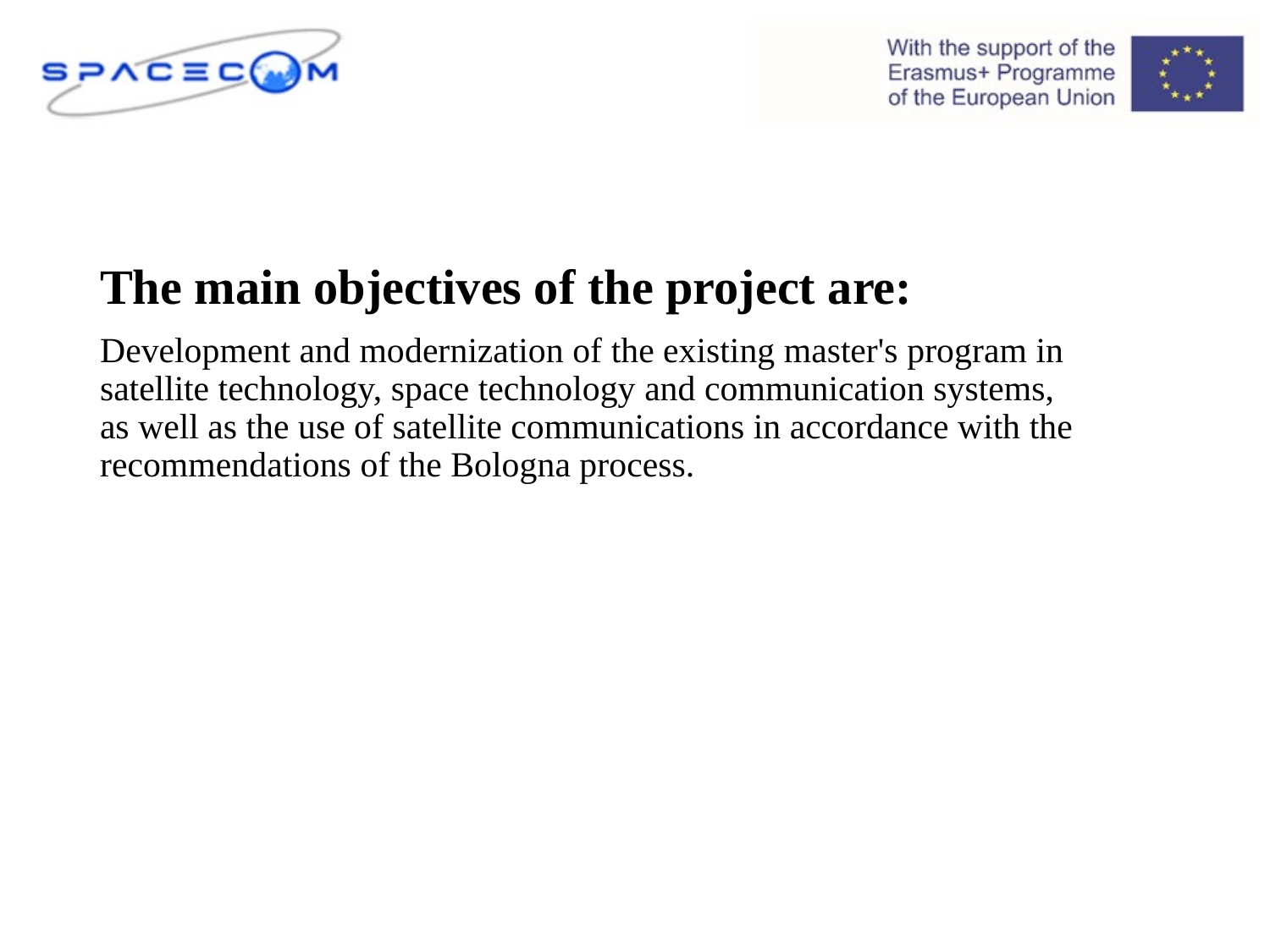

The main objectives of the project are:
Development and modernization of the existing master's program in satellite technology, space technology and communication systems,
as well as the use of satellite communications in accordance with the recommendations of the Bologna process.